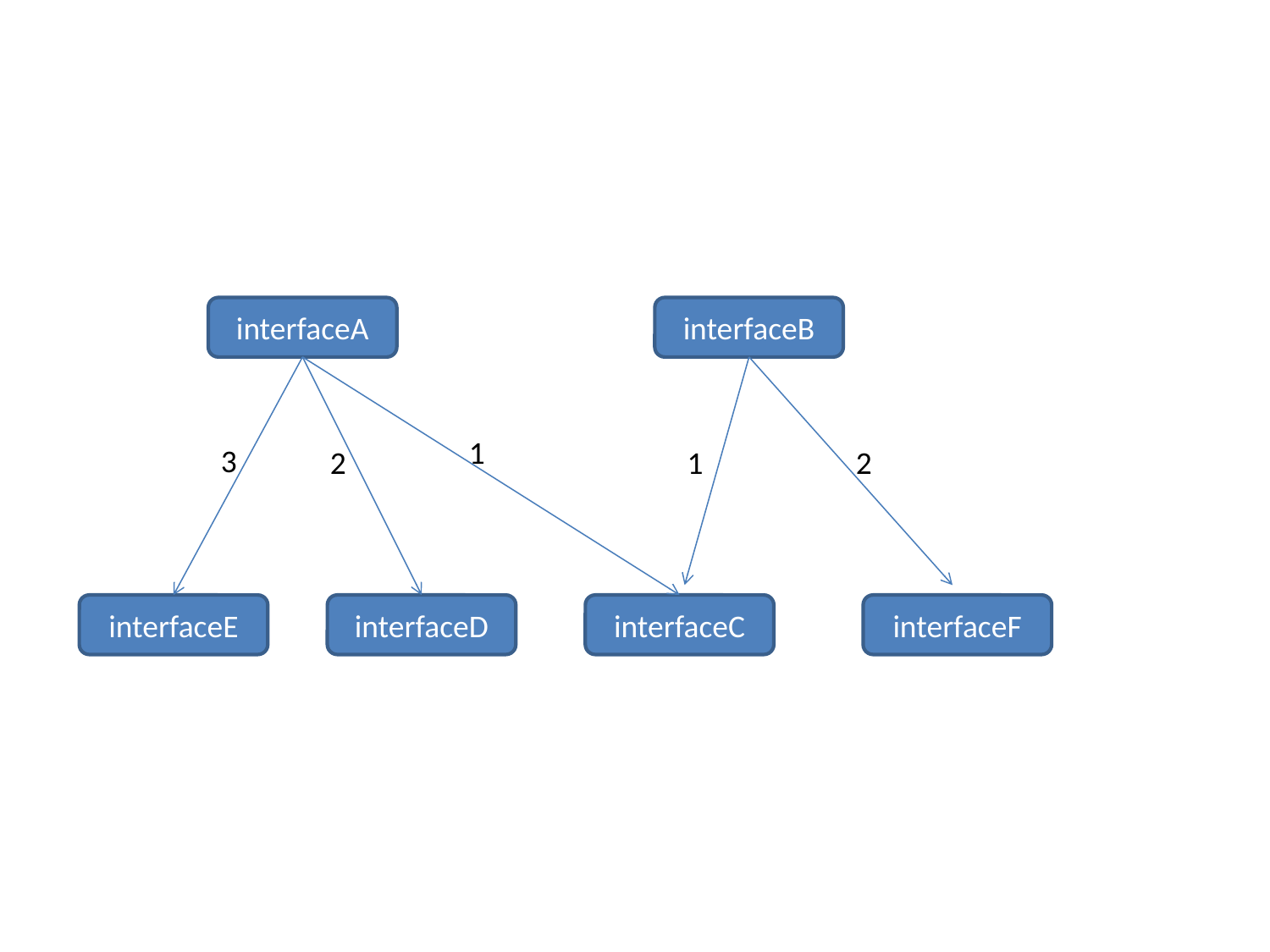

interfaceA
interfaceB
1
3
2
1
2
interfaceE
interfaceD
interfaceC
interfaceF